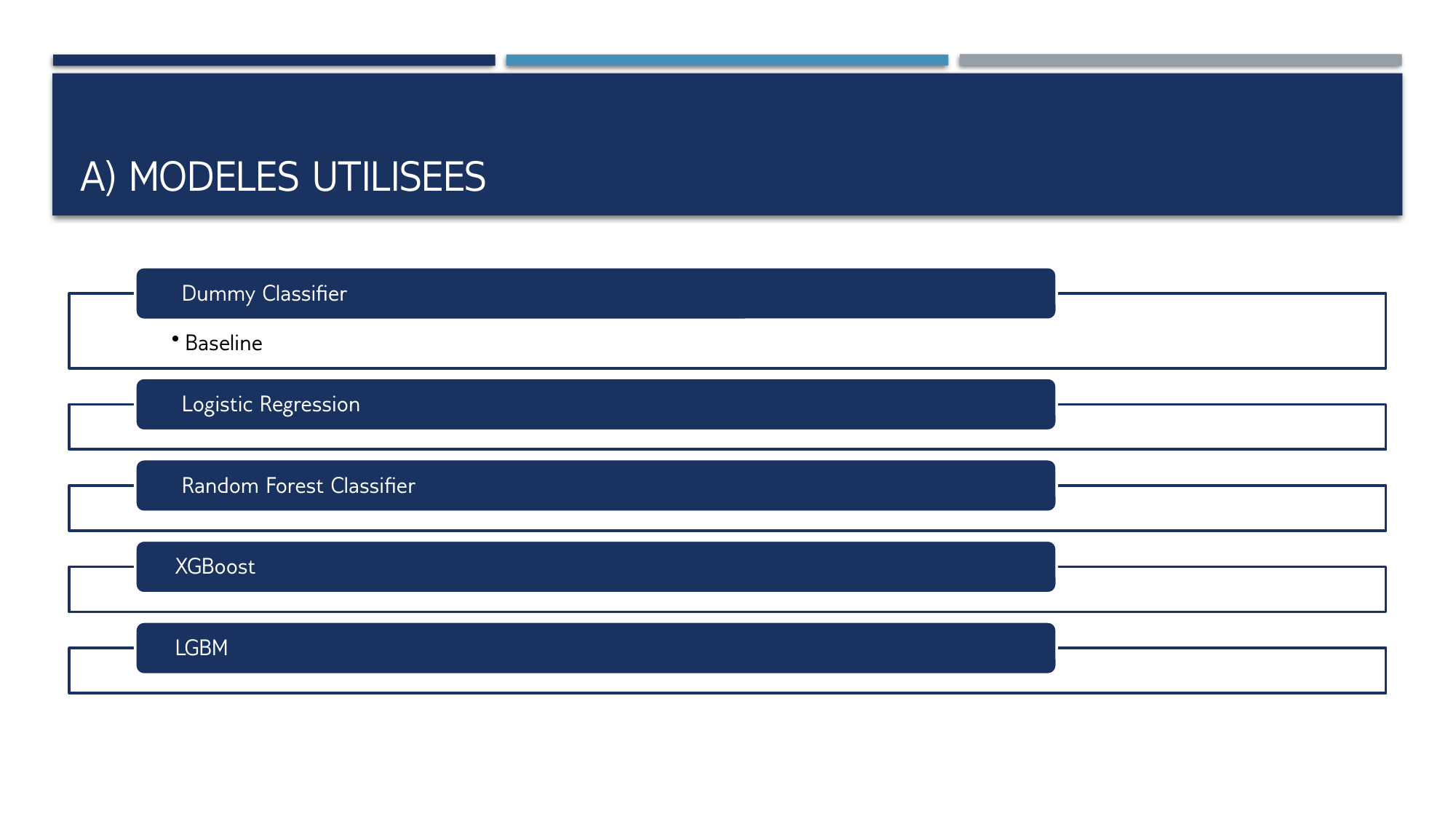

# A) MODELES UTilisees
Baseline
 Dummy Classifier
 Logistic Regression
 Random Forest Classifier
XGBoost
LGBM